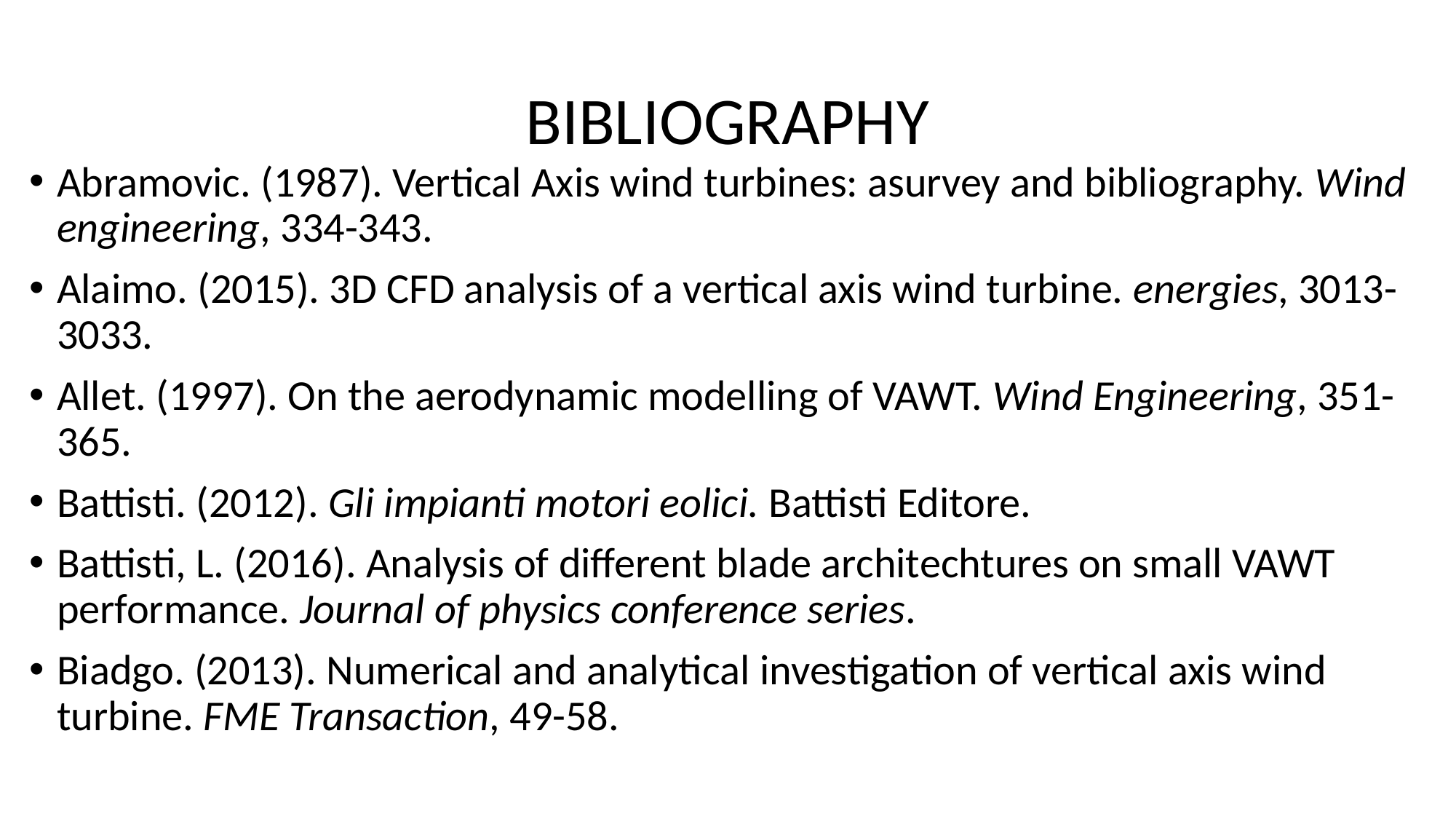

# BIBLIOGRAPHY
Abramovic. (1987). Vertical Axis wind turbines: asurvey and bibliography. Wind engineering, 334-343.
Alaimo. (2015). 3D CFD analysis of a vertical axis wind turbine. energies, 3013-3033.
Allet. (1997). On the aerodynamic modelling of VAWT. Wind Engineering, 351-365.
Battisti. (2012). Gli impianti motori eolici. Battisti Editore.
Battisti, L. (2016). Analysis of different blade architechtures on small VAWT performance. Journal of physics conference series.
Biadgo. (2013). Numerical and analytical investigation of vertical axis wind turbine. FME Transaction, 49-58.